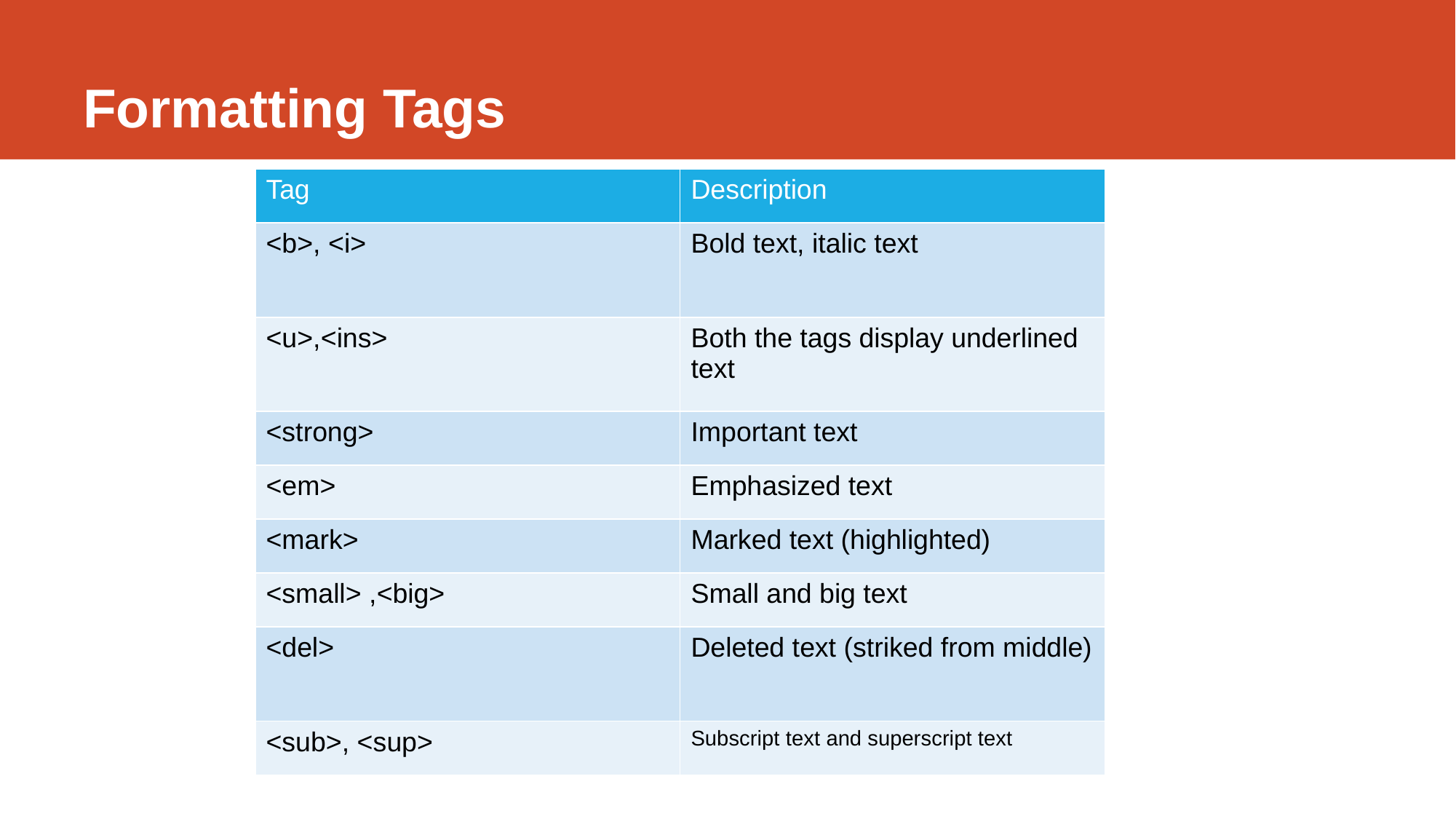

# Formatting Tags
| Tag | Description |
| --- | --- |
| <b>, <i> | Bold text, italic text |
| <u>,<ins> | Both the tags display underlined text |
| <strong> | Important text |
| <em> | Emphasized text |
| <mark> | Marked text (highlighted) |
| <small> ,<big> | Small and big text |
| <del> | Deleted text (striked from middle) |
| <sub>, <sup> | Subscript text and superscript text |